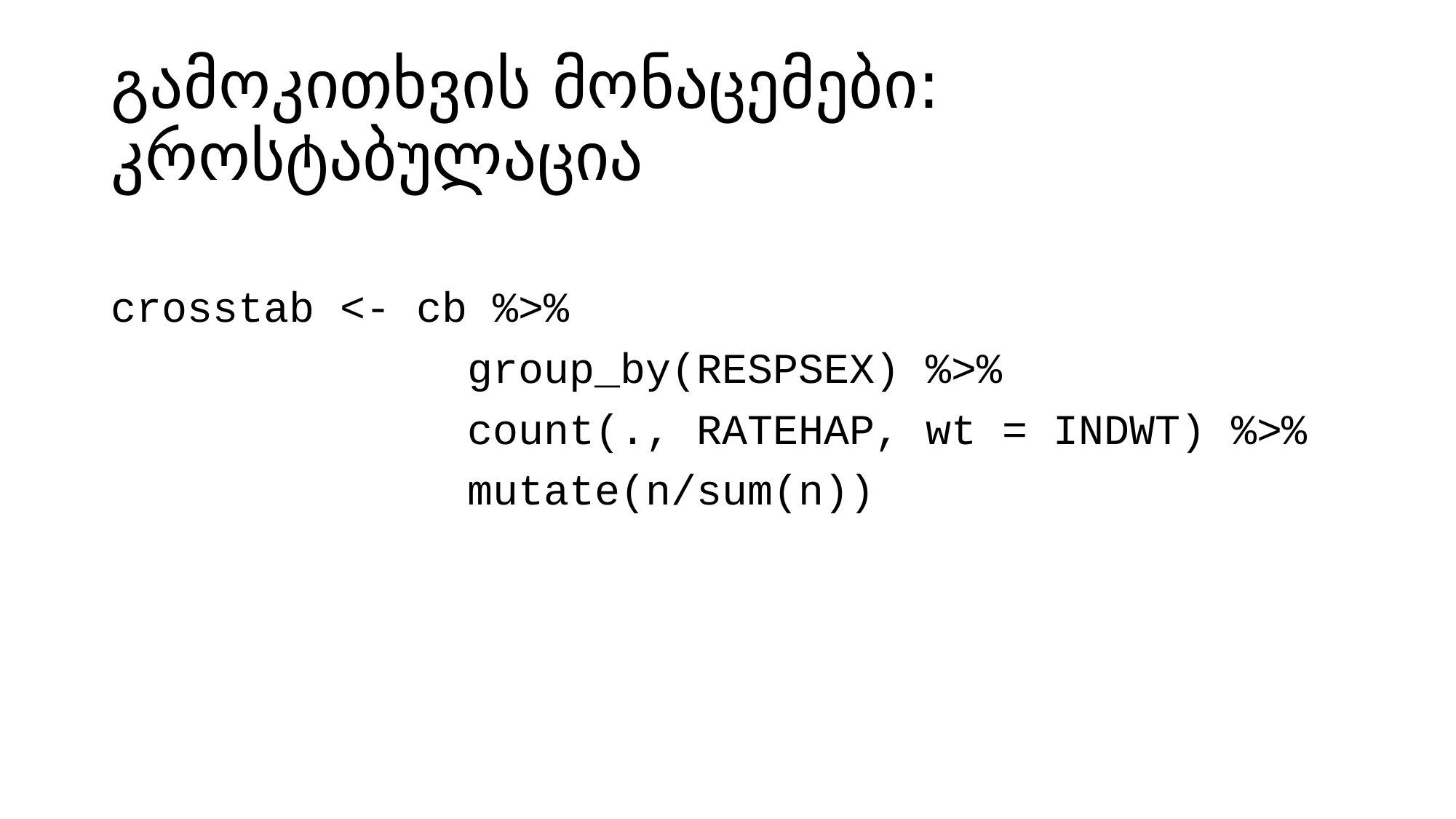

# გამოკითხვის მონაცემები: კროსტაბულაცია
crosstab <- cb %>%
              group_by(RESPSEX) %>%
              count(., RATEHAP, wt = INDWT) %>%
              mutate(n/sum(n))